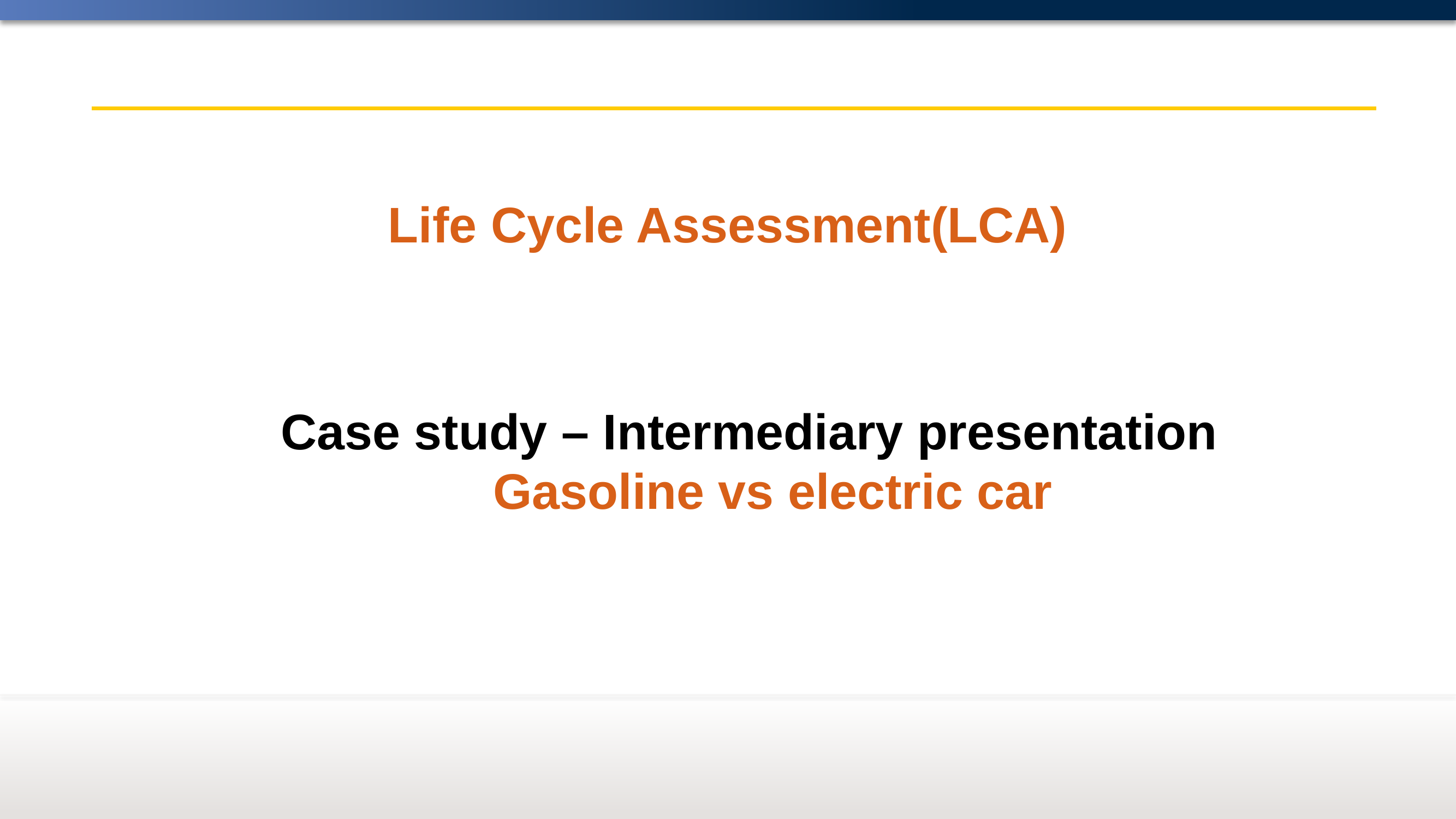

Life Cycle Assessment(LCA)
Case study – Intermediary presentation
Gasoline vs electric car